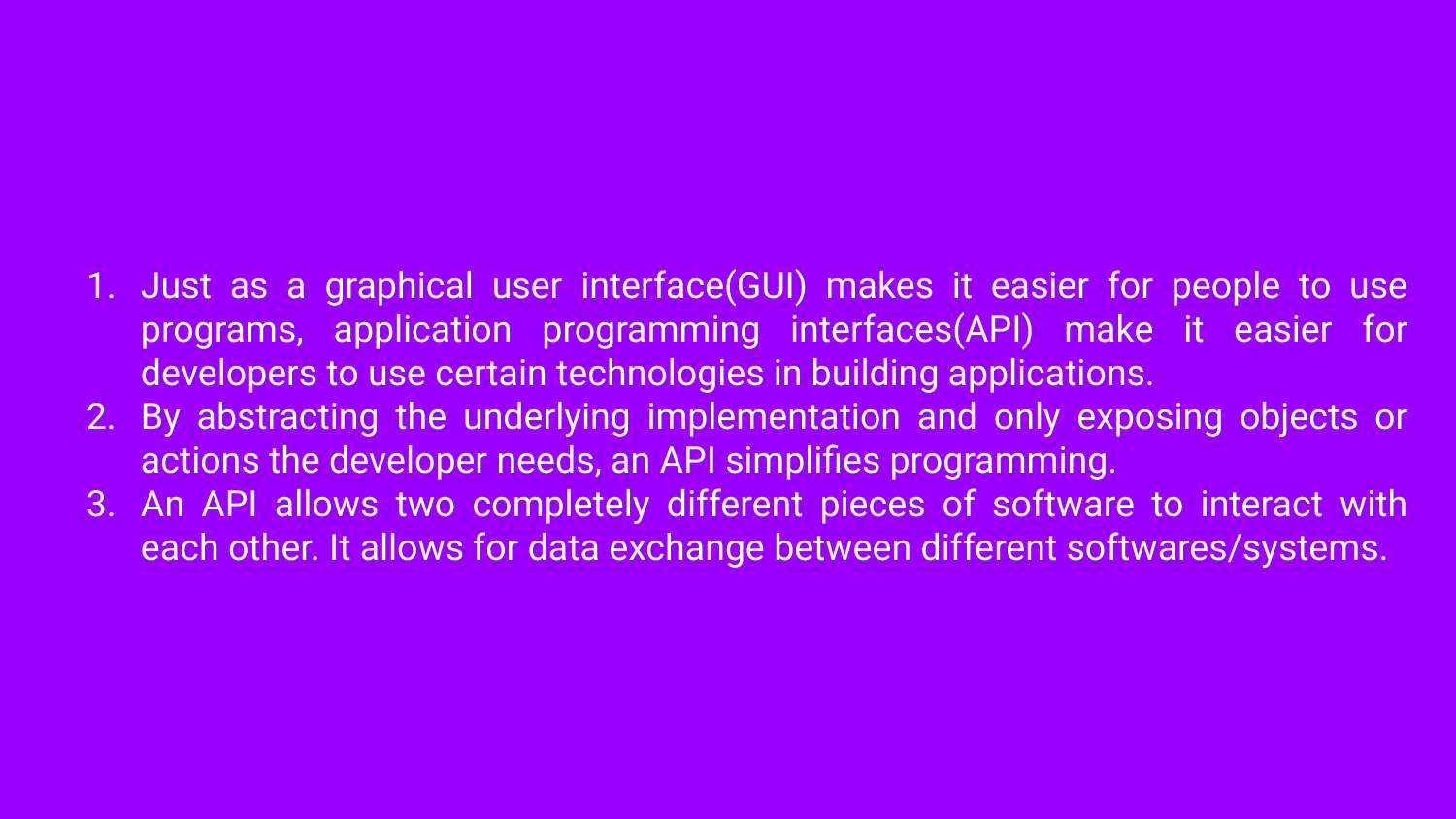

# Just as a graphical user interface(GUI) makes it easier for people to use programs, application programming interfaces(API) make it easier for developers to use certain technologies in building applications.
By abstracting the underlying implementation and only exposing objects or actions the developer needs, an API simplifies programming.
An API allows two completely different pieces of software to interact with each other. It allows for data exchange between different softwares/systems.